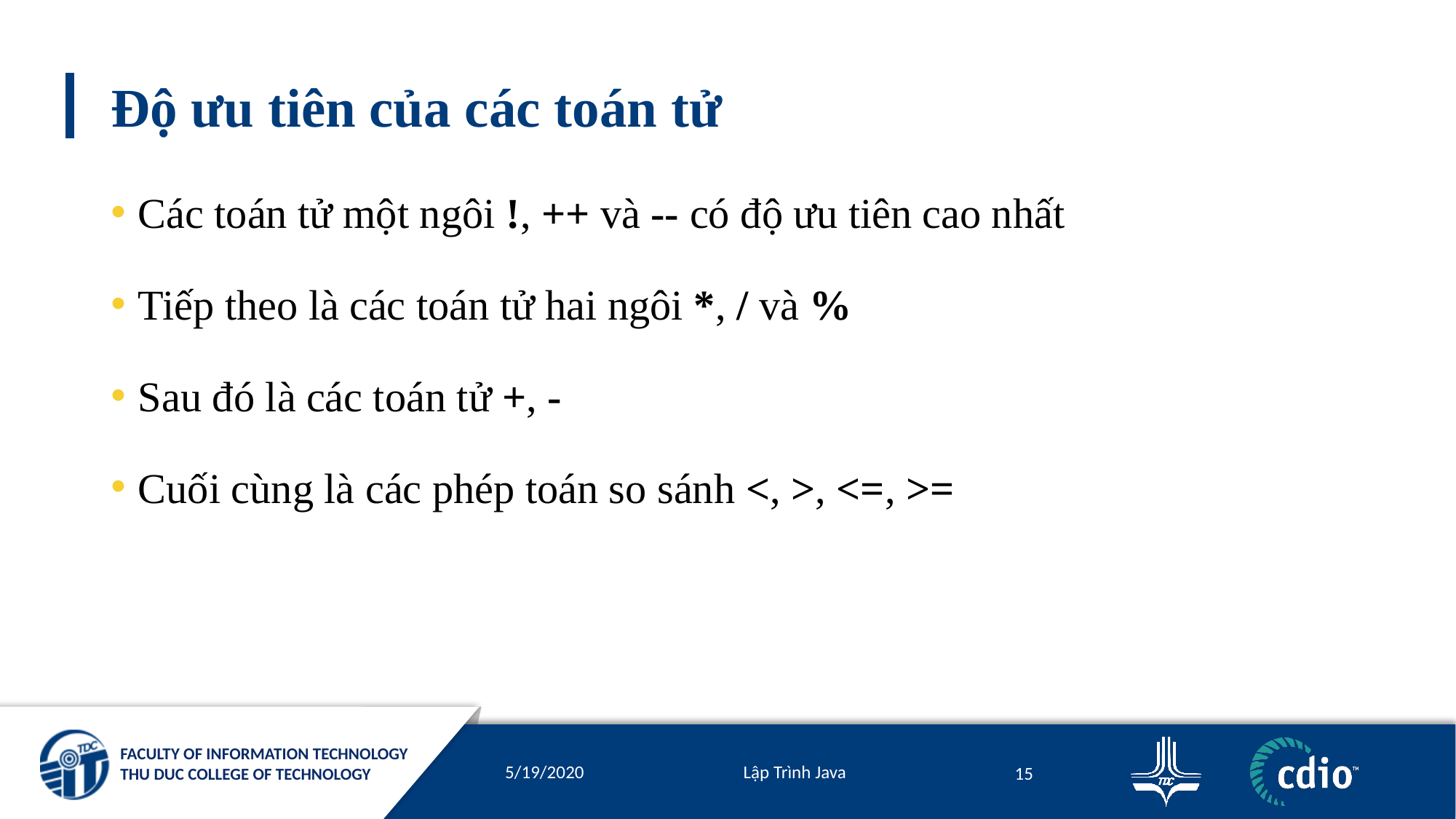

# Độ ưu tiên của các toán tử
Các toán tử một ngôi !, ++ và -- có độ ưu tiên cao nhất
Tiếp theo là các toán tử hai ngôi *, / và %
Sau đó là các toán tử +, -
Cuối cùng là các phép toán so sánh <, >, <=, >=